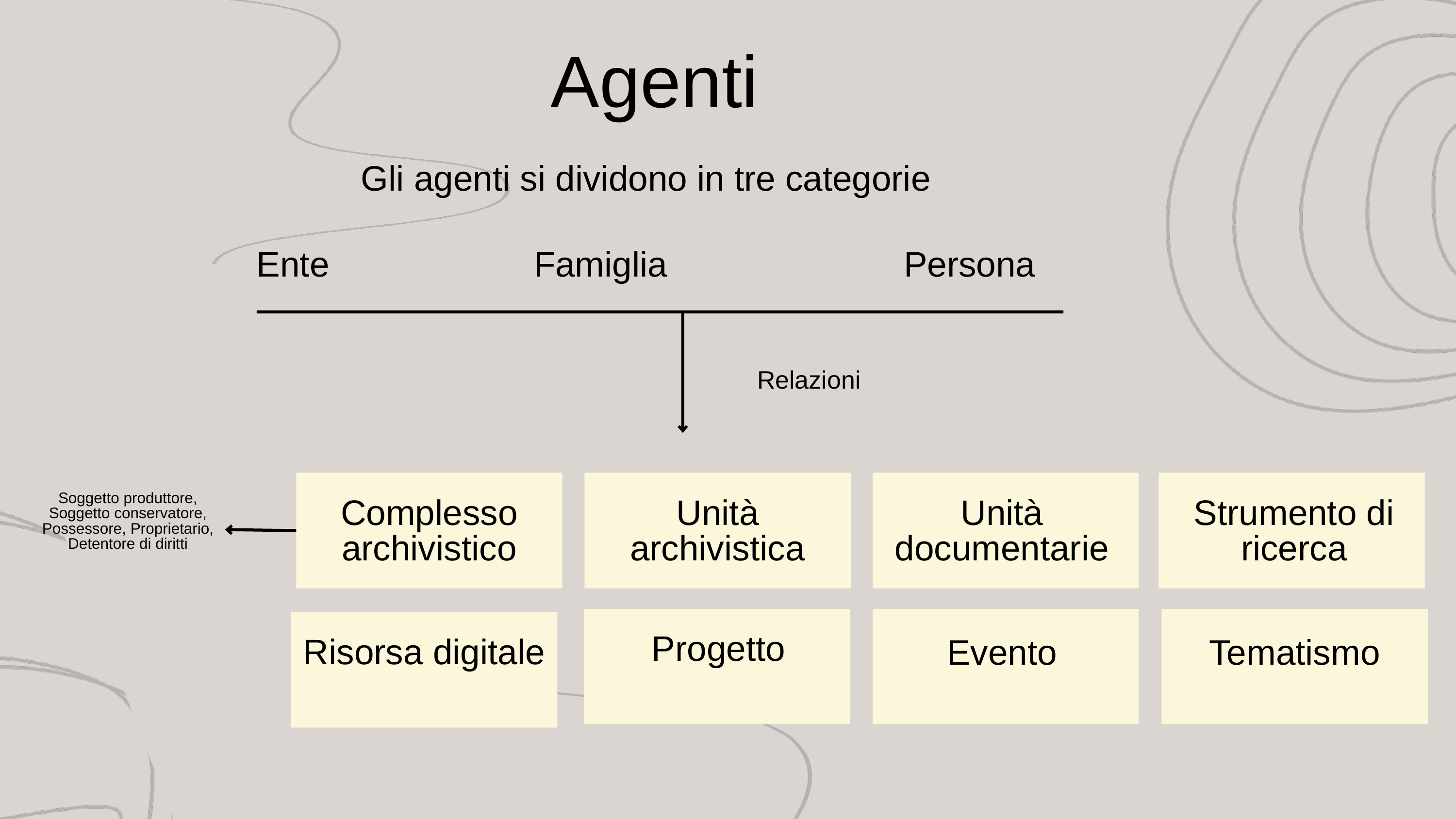

Agenti
Gli agenti si dividono in tre categorie
Ente
Famiglia
Persona

Relazioni

Soggetto produttore, Soggetto conservatore, Possessore, Proprietario, Detentore di diritti
Complesso archivistico
Unità archivistica
Unità documentarie
Strumento di ricerca

Progetto
Risorsa digitale
Evento
Tematismo